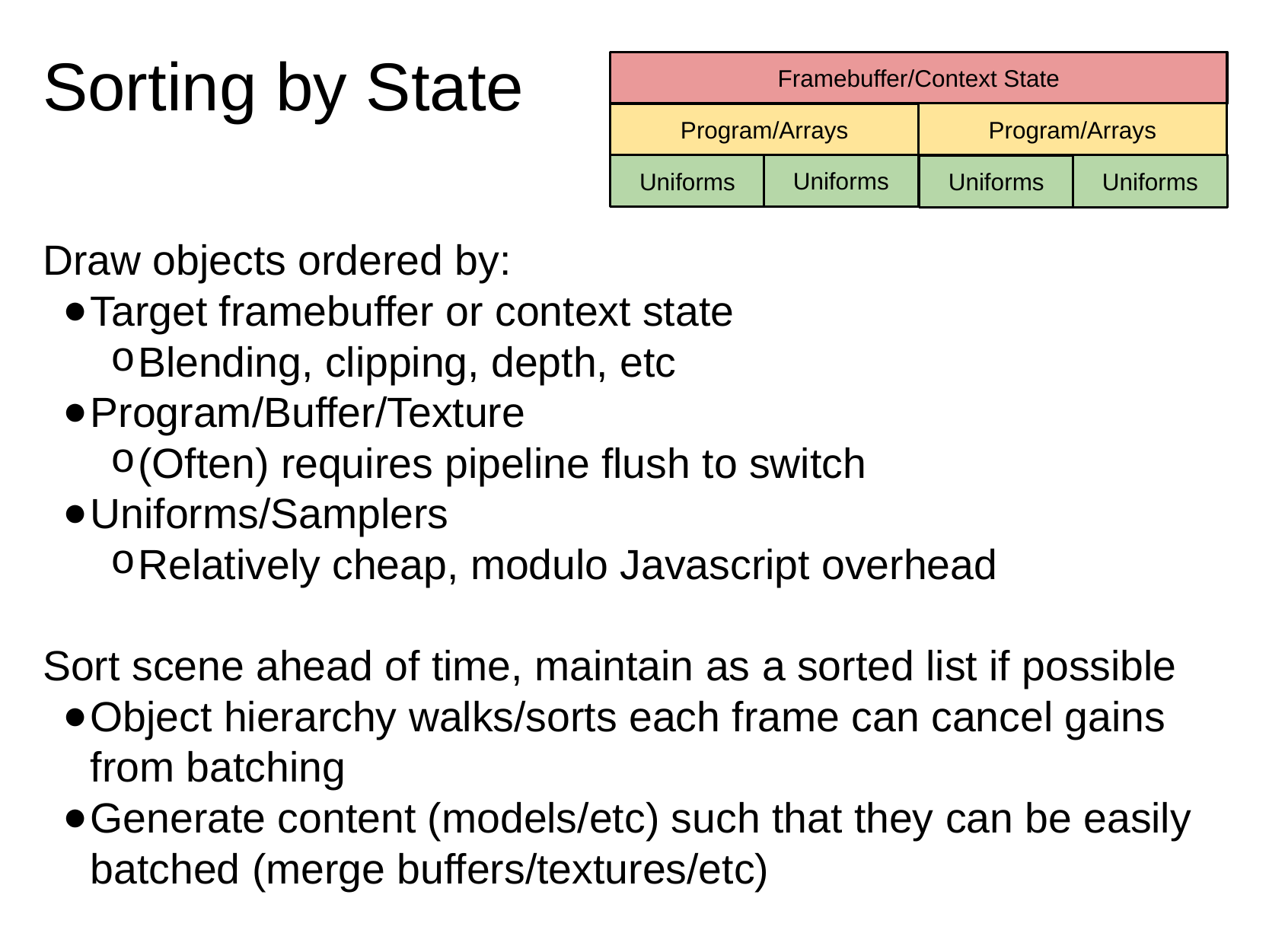

# Sorting by State
Framebuffer/Context State
Program/Arrays
Program/Arrays
Uniforms
Uniforms
Uniforms
Uniforms
Draw objects ordered by:
Target framebuffer or context state
Blending, clipping, depth, etc
Program/Buffer/Texture
(Often) requires pipeline flush to switch
Uniforms/Samplers
Relatively cheap, modulo Javascript overhead

Sort scene ahead of time, maintain as a sorted list if possible
Object hierarchy walks/sorts each frame can cancel gains from batching
Generate content (models/etc) such that they can be easily batched (merge buffers/textures/etc)